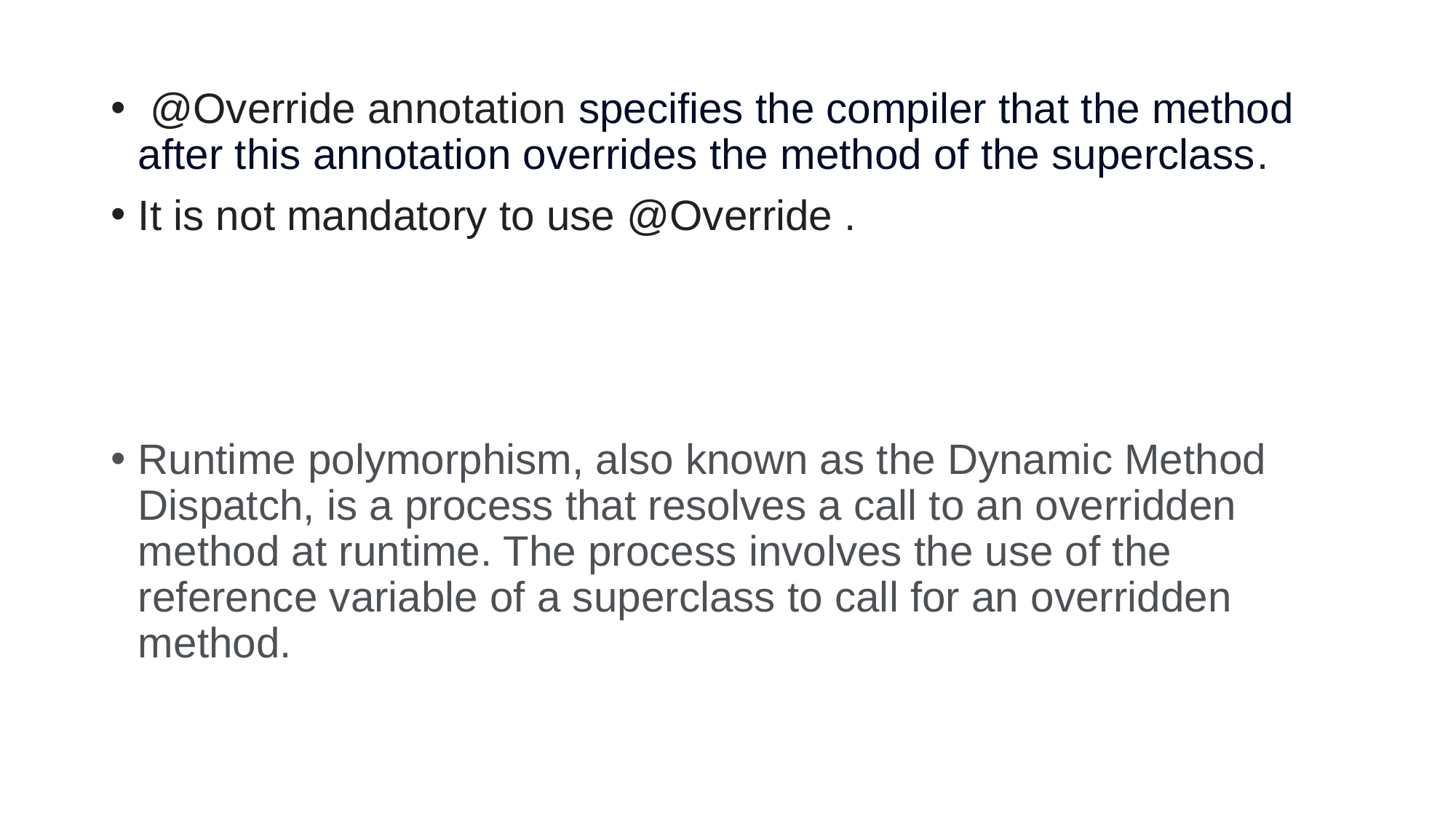

@Override annotation specifies the compiler that the method after this annotation overrides the method of the superclass.
It is not mandatory to use @Override .

Runtime polymorphism, also known as the Dynamic Method Dispatch, is a process that resolves a call to an overridden method at runtime. The process involves the use of the reference variable of a superclass to call for an overridden method.